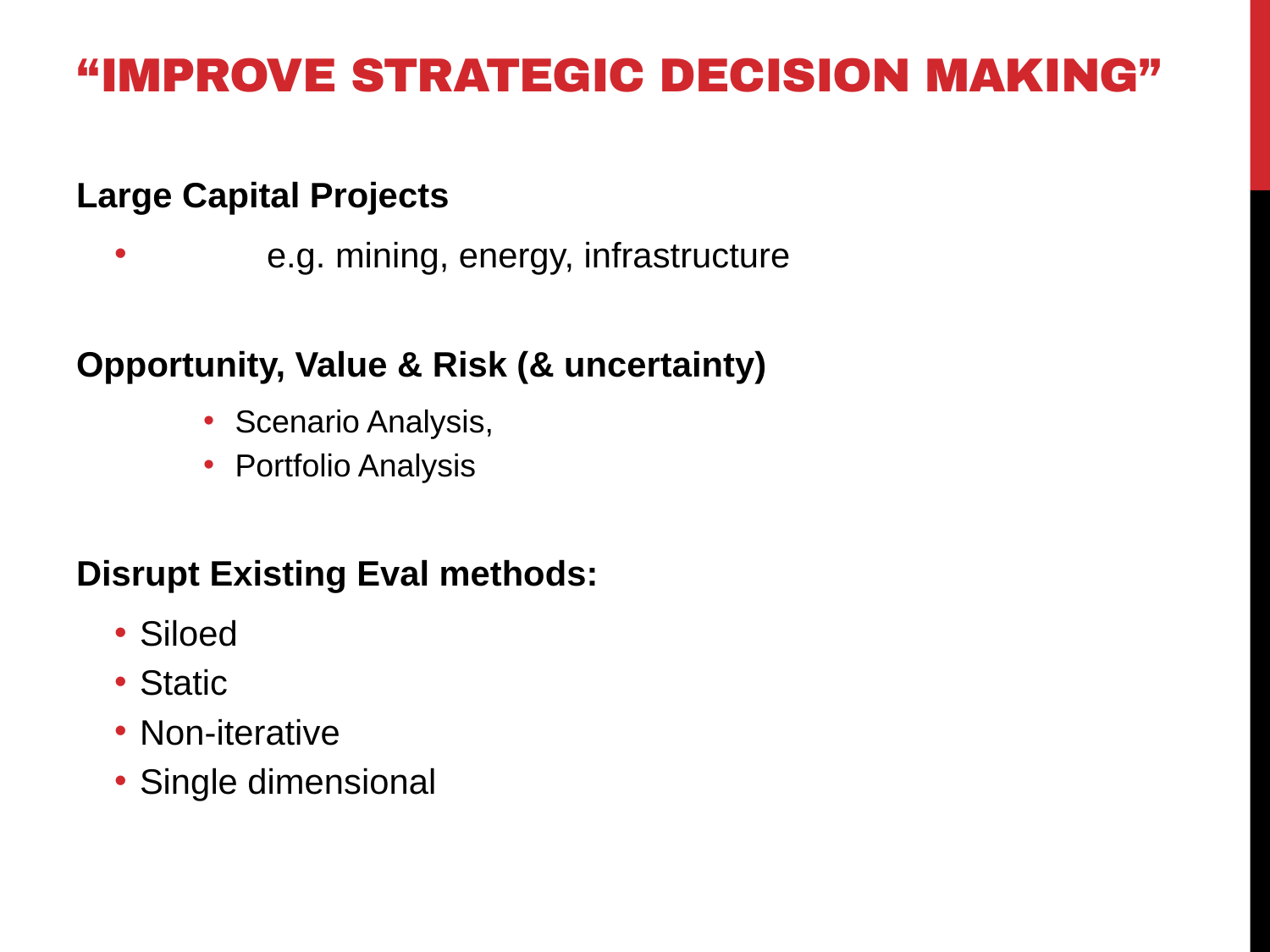

# “Improve Strategic Decision Making”
Large Capital Projects
	e.g. mining, energy, infrastructure

Opportunity, Value & Risk (& uncertainty)
Scenario Analysis,
Portfolio Analysis

Disrupt Existing Eval methods:
Siloed
Static
Non-iterative
Single dimensional